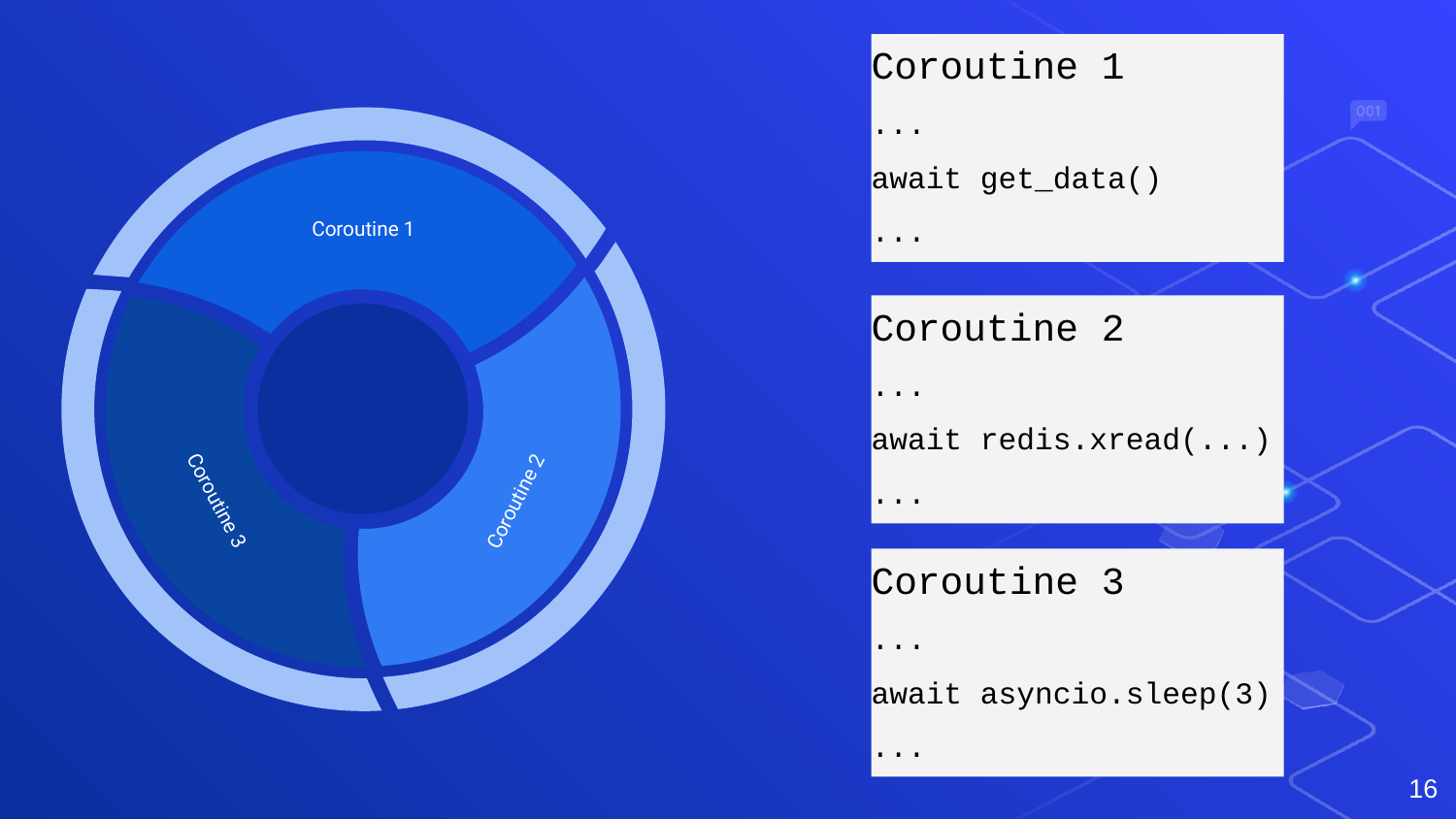

Coroutine 1
Coroutine 1
...
await get_data()
...

Coroutine 2

Coroutine 3
Coroutine 2
...
await redis.xread(...)
...

Coroutine 3
...
await asyncio.sleep(3)
...
16